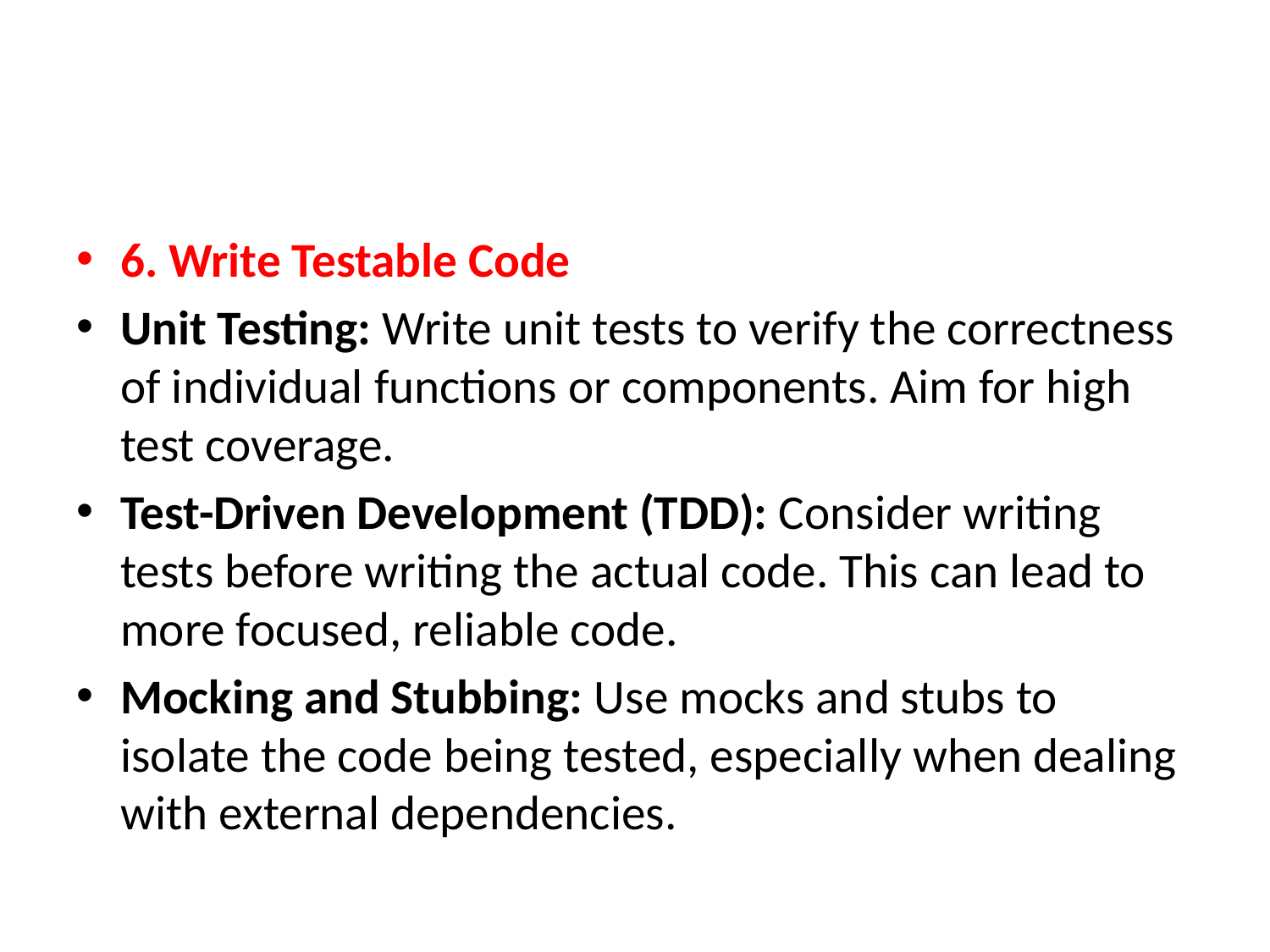

#
6. Write Testable Code
Unit Testing: Write unit tests to verify the correctness of individual functions or components. Aim for high test coverage.
Test-Driven Development (TDD): Consider writing tests before writing the actual code. This can lead to more focused, reliable code.
Mocking and Stubbing: Use mocks and stubs to isolate the code being tested, especially when dealing with external dependencies.